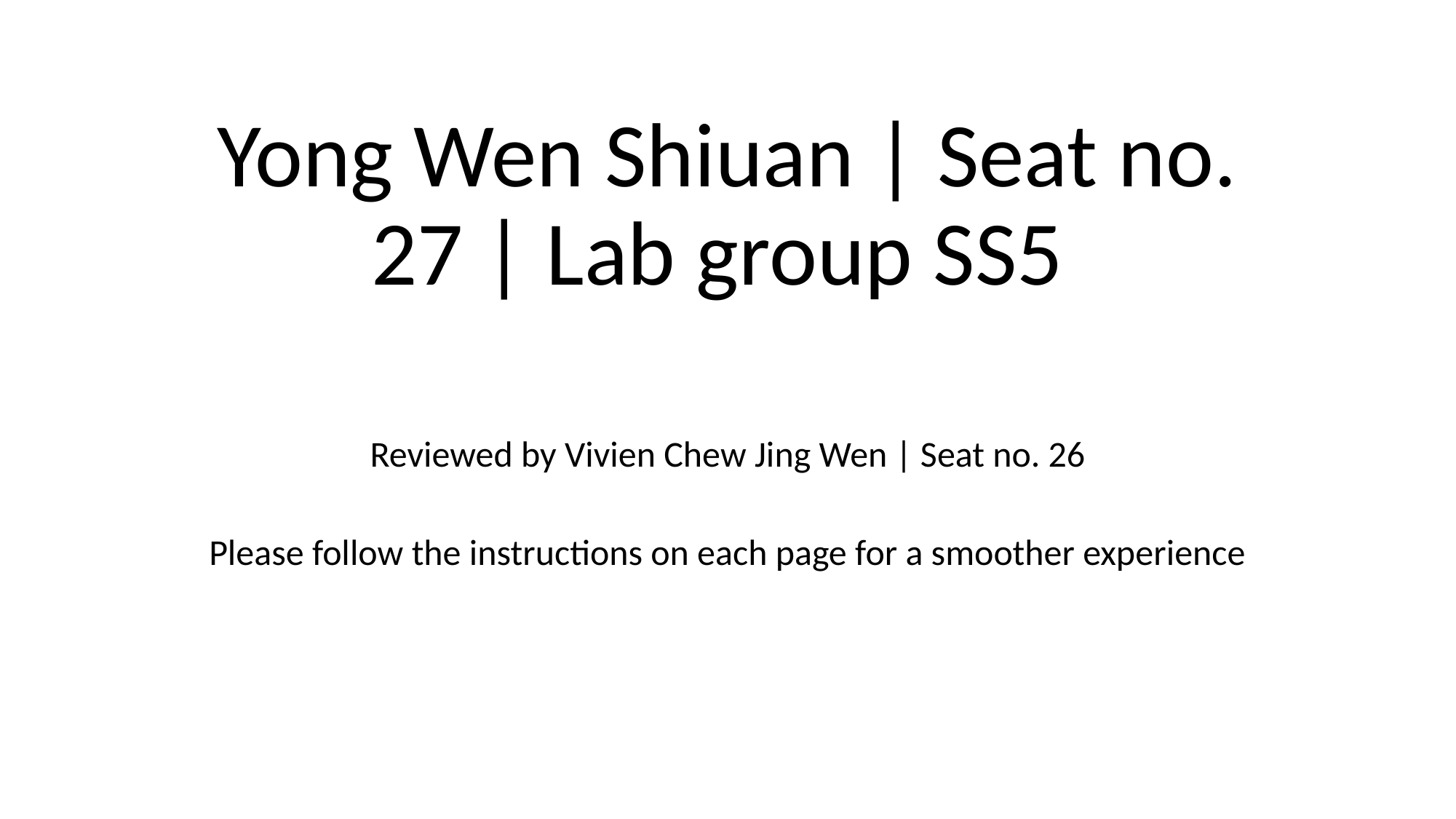

# Yong Wen Shiuan | Seat no. 27 | Lab group SS5
Reviewed by Vivien Chew Jing Wen | Seat no. 26
Please follow the instructions on each page for a smoother experience